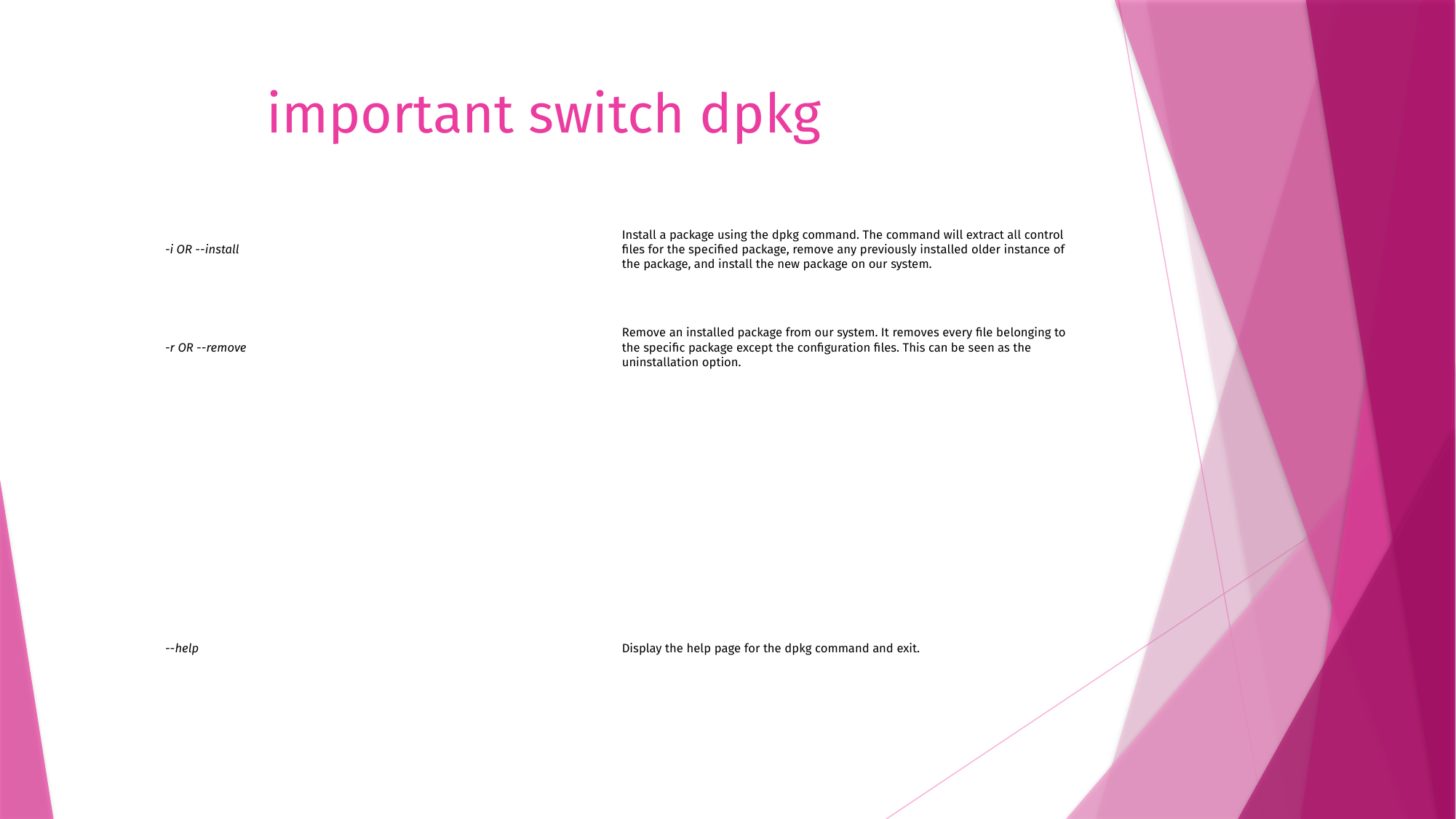

# important switch dpkg
| -i OR --install | Install a package using the dpkg command. The command will extract all control files for the specified package, remove any previously installed older instance of the package, and install the new package on our system. |
| --- | --- |
| -r OR --remove | Remove an installed package from our system. It removes every file belonging to the specific package except the configuration files. This can be seen as the uninstallation option. |
|  |  |
|  |  |
|  |  |
| --help | Display the help page for the dpkg command and exit. |